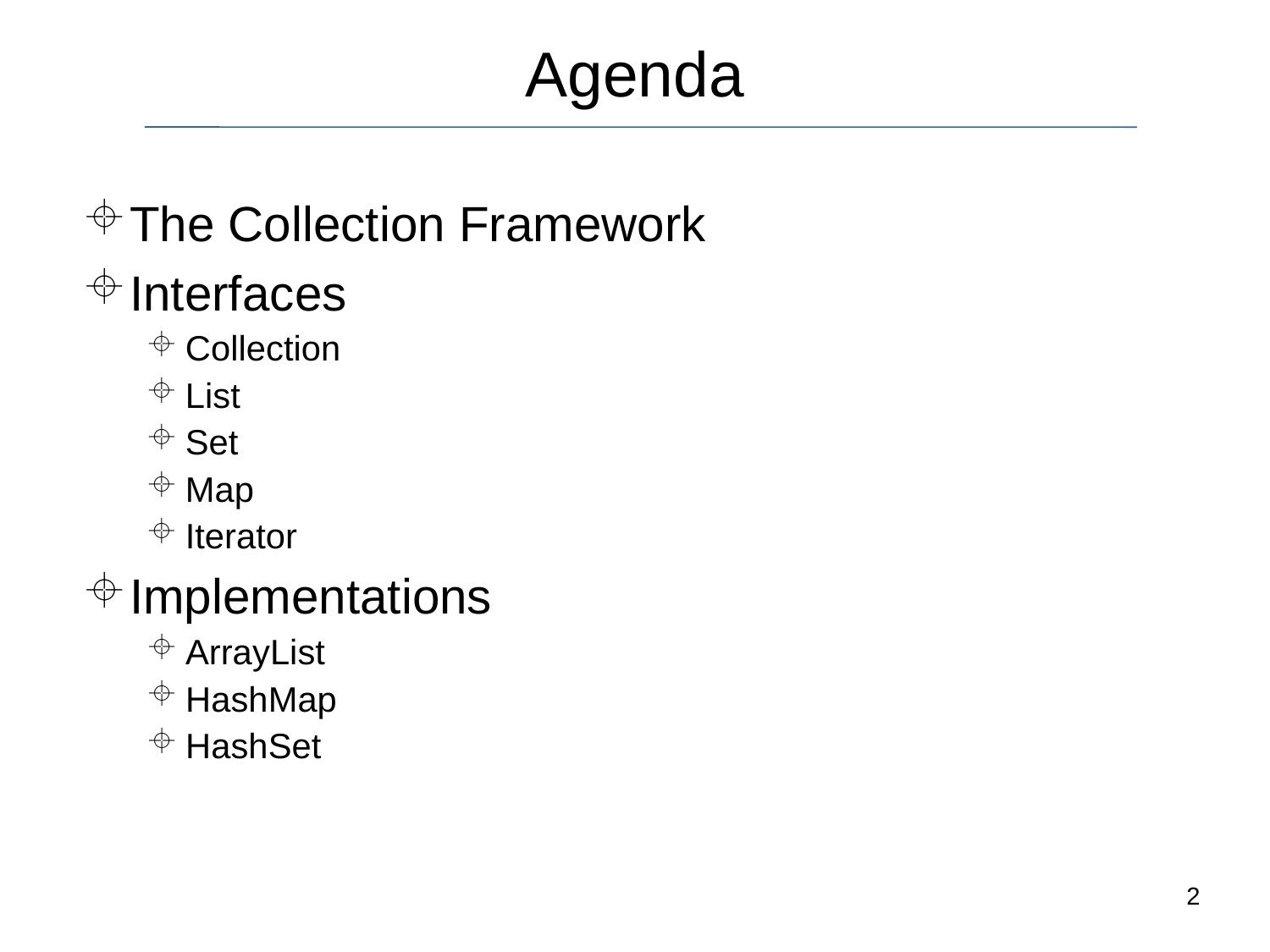

# Agenda
The Collection Framework
Interfaces
Collection
List
Set
Map
Iterator
Implementations
ArrayList
HashMap
HashSet
2